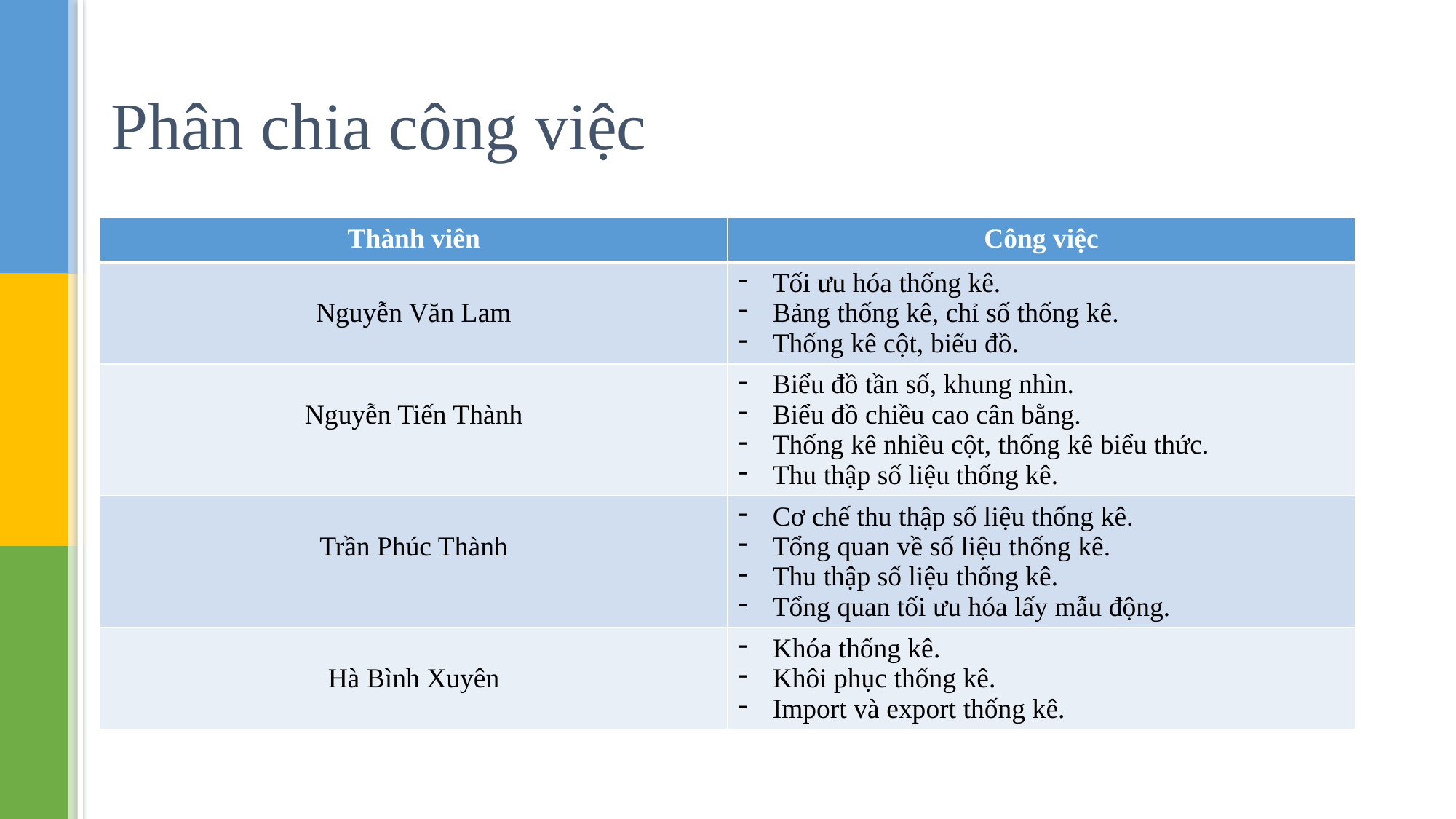

# Phân chia công việc
| Thành viên | Công việc |
| --- | --- |
| Nguyễn Văn Lam | Tối ưu hóa thống kê. Bảng thống kê, chỉ số thống kê. Thống kê cột, biểu đồ. |
| Nguyễn Tiến Thành | Biểu đồ tần số, khung nhìn. Biểu đồ chiều cao cân bằng. Thống kê nhiều cột, thống kê biểu thức. Thu thập số liệu thống kê. |
| Trần Phúc Thành | Cơ chế thu thập số liệu thống kê. Tổng quan về số liệu thống kê. Thu thập số liệu thống kê. Tổng quan tối ưu hóa lấy mẫu động. |
| Hà Bình Xuyên | Khóa thống kê. Khôi phục thống kê. Import và export thống kê. |